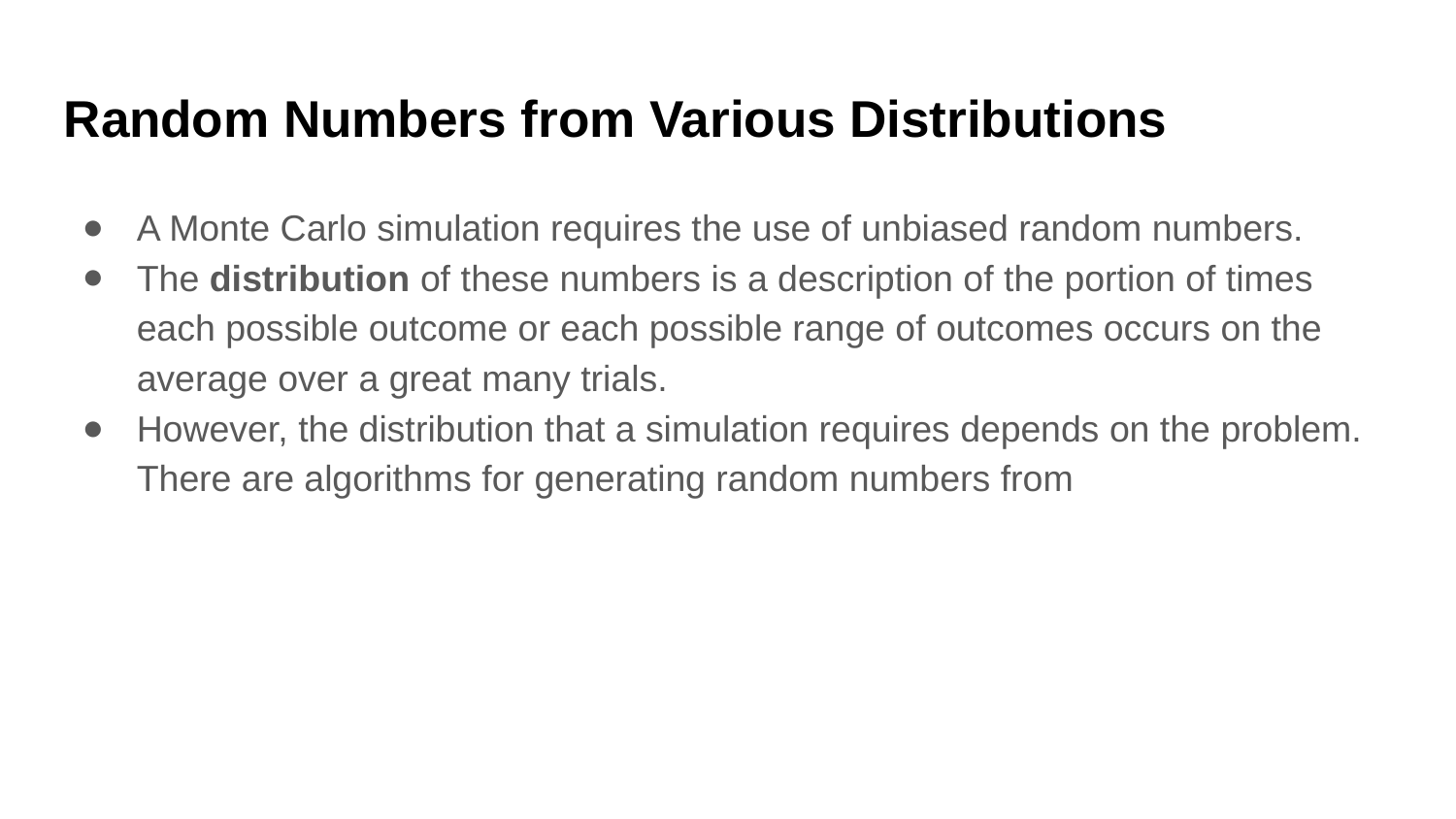

Random Numbers from Various Distributions
A Monte Carlo simulation requires the use of unbiased random numbers.
The distribution of these numbers is a description of the portion of times each possible outcome or each possible range of outcomes occurs on the average over a great many trials.
However, the distribution that a simulation requires depends on the problem. There are algorithms for generating random numbers from